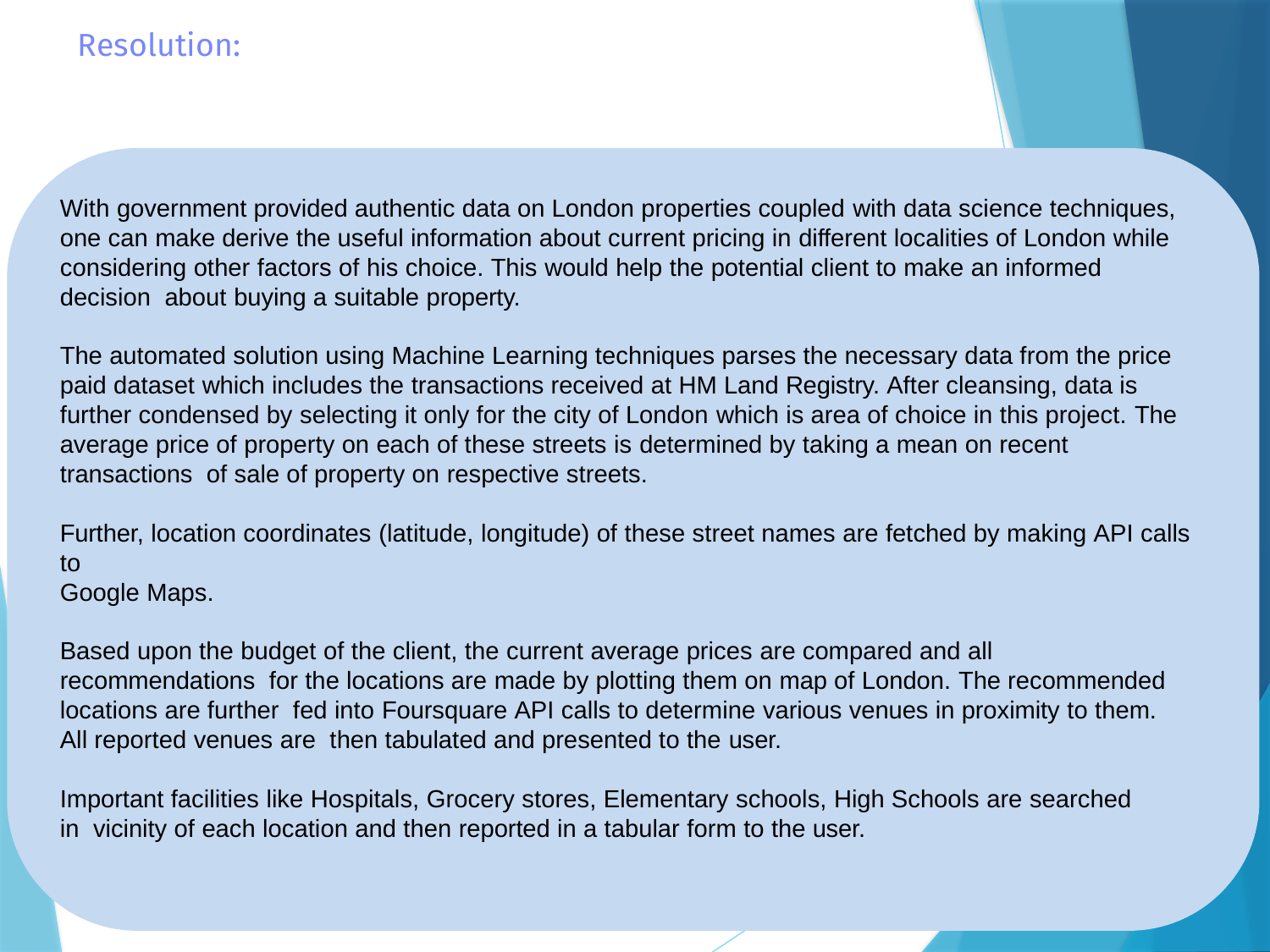

# Resolution:

With government provided authentic data on London properties coupled with data science techniques,  one can make derive the useful information about current pricing in different localities of London while  considering other factors of his choice. This would help the potential client to make an informed decision  about buying a suitable property.

The automated solution using Machine Learning techniques parses the necessary data from the price  paid dataset which includes the transactions received at HM Land Registry. After cleansing, data is  further condensed by selecting it only for the city of London which is area of choice in this project. The  average price of property on each of these streets is determined by taking a mean on recent transactions  of sale of property on respective streets.

Further, location coordinates (latitude, longitude) of these street names are fetched by making API calls to
Google Maps.

Based upon the budget of the client, the current average prices are compared and all recommendations  for the locations are made by plotting them on map of London. The recommended locations are further  fed into Foursquare API calls to determine various venues in proximity to them. All reported venues are  then tabulated and presented to the user.

Important facilities like Hospitals, Grocery stores, Elementary schools, High Schools are searched in  vicinity of each location and then reported in a tabular form to the user.